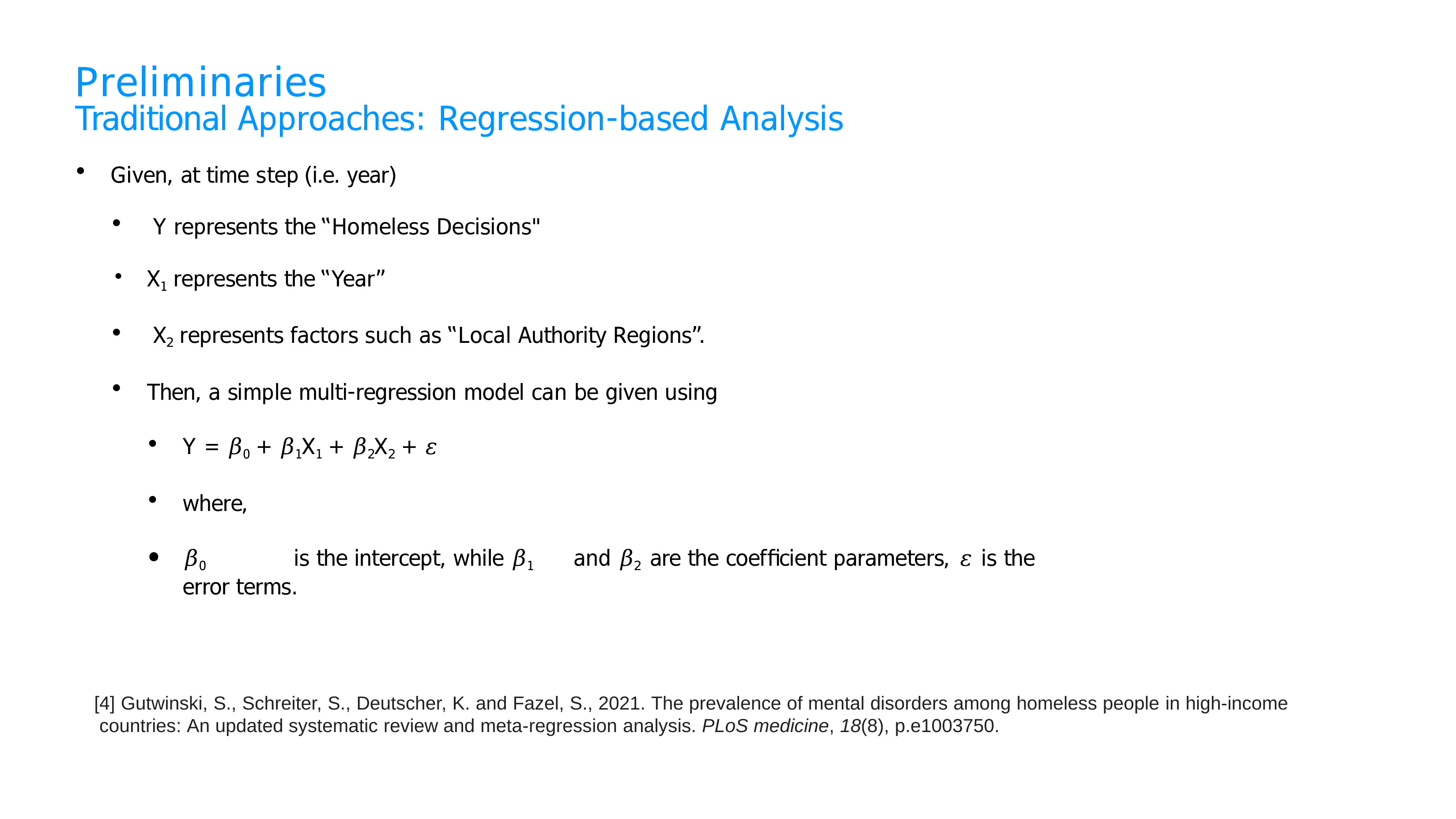

# Preliminaries
Traditional Approaches: Regression-based Analysis
Given, at time step (i.e. year)
Y represents the “Homeless Decisions"
X1 represents the “Year”
X2 represents factors such as “Local Authority Regions”.
Then, a simple multi-regression model can be given using
Y = 𝛽0 + 𝛽1X1 + 𝛽2X2 + 𝜀
where,
𝛽0	is the intercept, while 𝛽1	and 𝛽2 are the coefficient parameters,	𝜀 is the error terms.
[4] Gutwinski, S., Schreiter, S., Deutscher, K. and Fazel, S., 2021. The prevalence of mental disorders among homeless people in high-income  countries: An updated systematic review and meta-regression analysis. PLoS medicine, 18(8), p.e1003750.